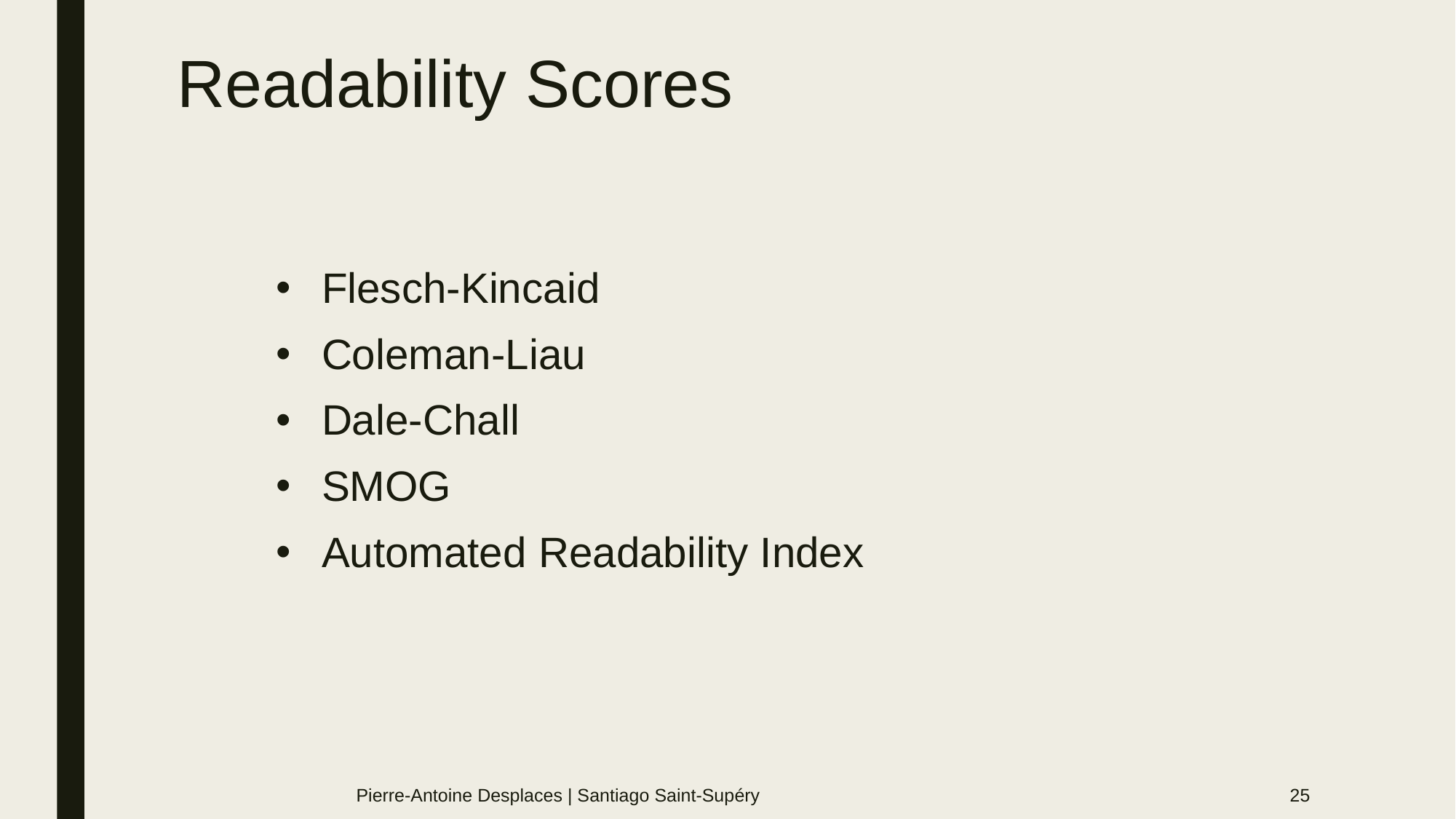

# Readability Scores
Flesch-Kincaid
Coleman-Liau
Dale-Chall
SMOG
Automated Readability Index

Pierre-Antoine Desplaces | Santiago Saint-Supéry
25